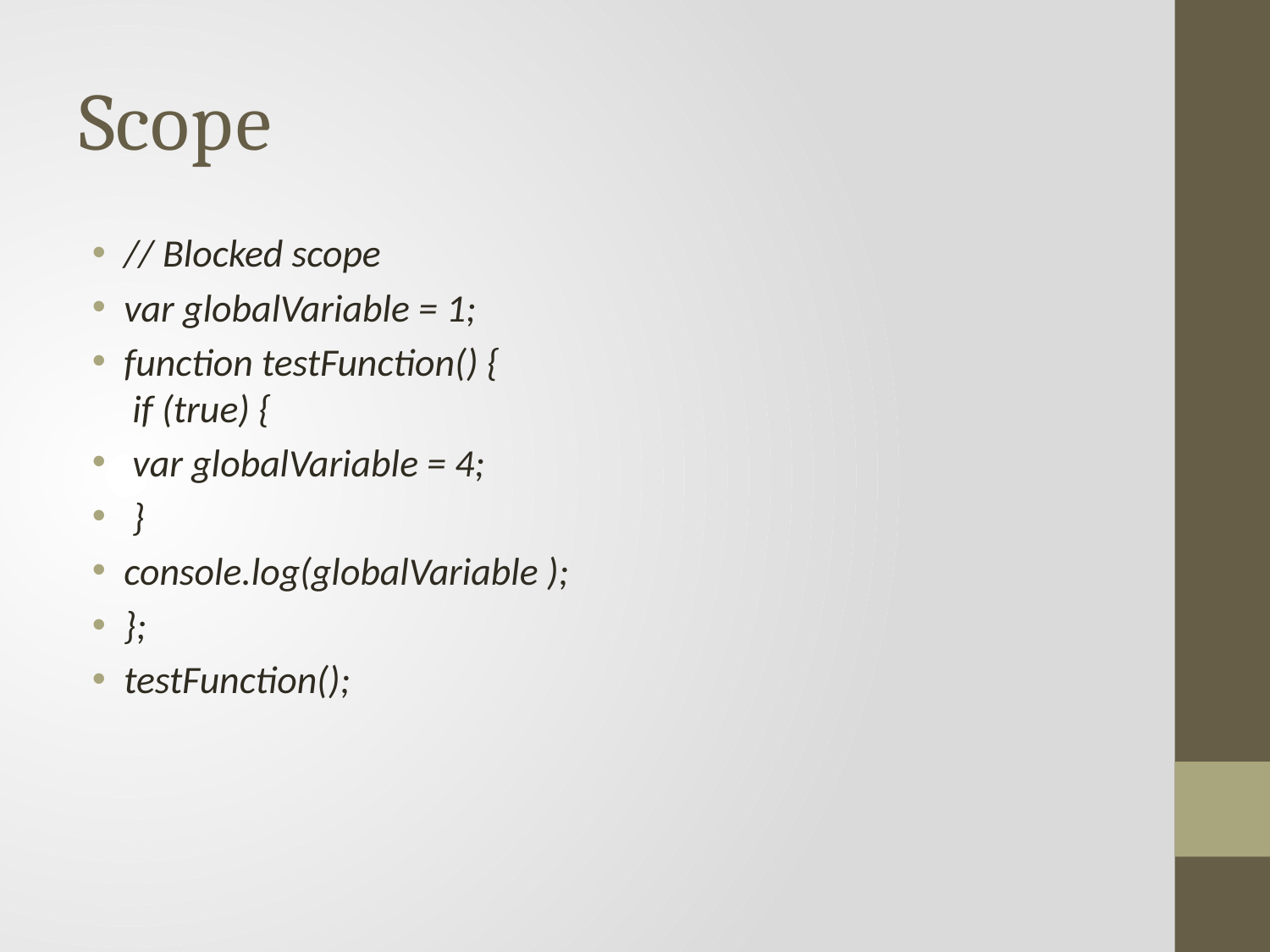

# Scope
// Blocked scope
var globalVariable = 1;
function testFunction() {
 if (true) {
 var globalVariable = 4;
 }
console.log(globalVariable );
};
testFunction();